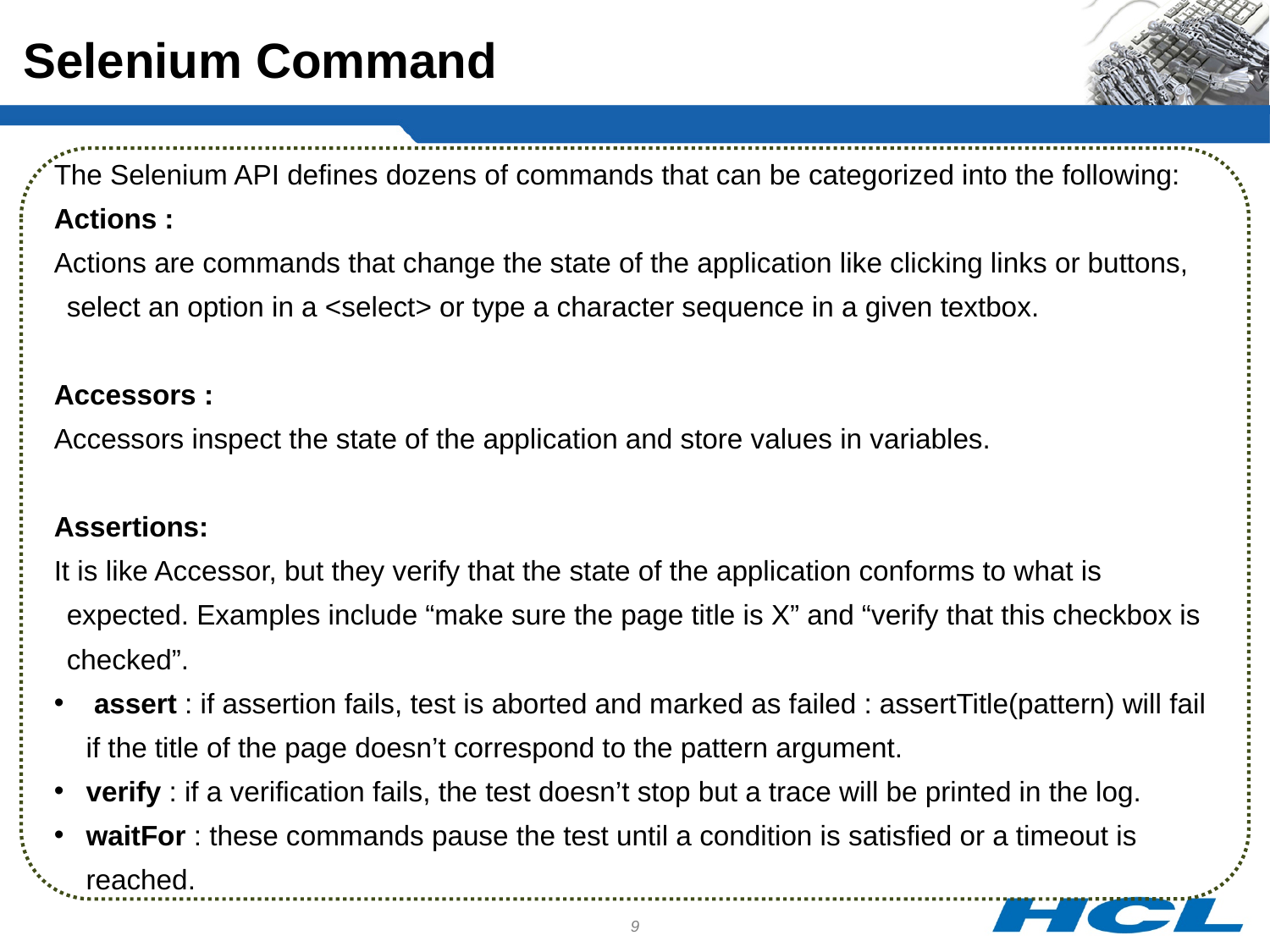

Selenium Command

The Selenium API defines dozens of commands that can be categorized into the following:
Actions :
Actions are commands that change the state of the application like clicking links or buttons, select an option in a <select> or type a character sequence in a given textbox.

Accessors :
Accessors inspect the state of the application and store values in variables.

Assertions:
It is like Accessor, but they verify that the state of the application conforms to what is expected. Examples include “make sure the page title is X” and “verify that this checkbox is checked”.
 assert : if assertion fails, test is aborted and marked as failed : assertTitle(pattern) will fail if the title of the page doesn’t correspond to the pattern argument.
verify : if a verification fails, the test doesn’t stop but a trace will be printed in the log.
waitFor : these commands pause the test until a condition is satisfied or a timeout is reached.

9